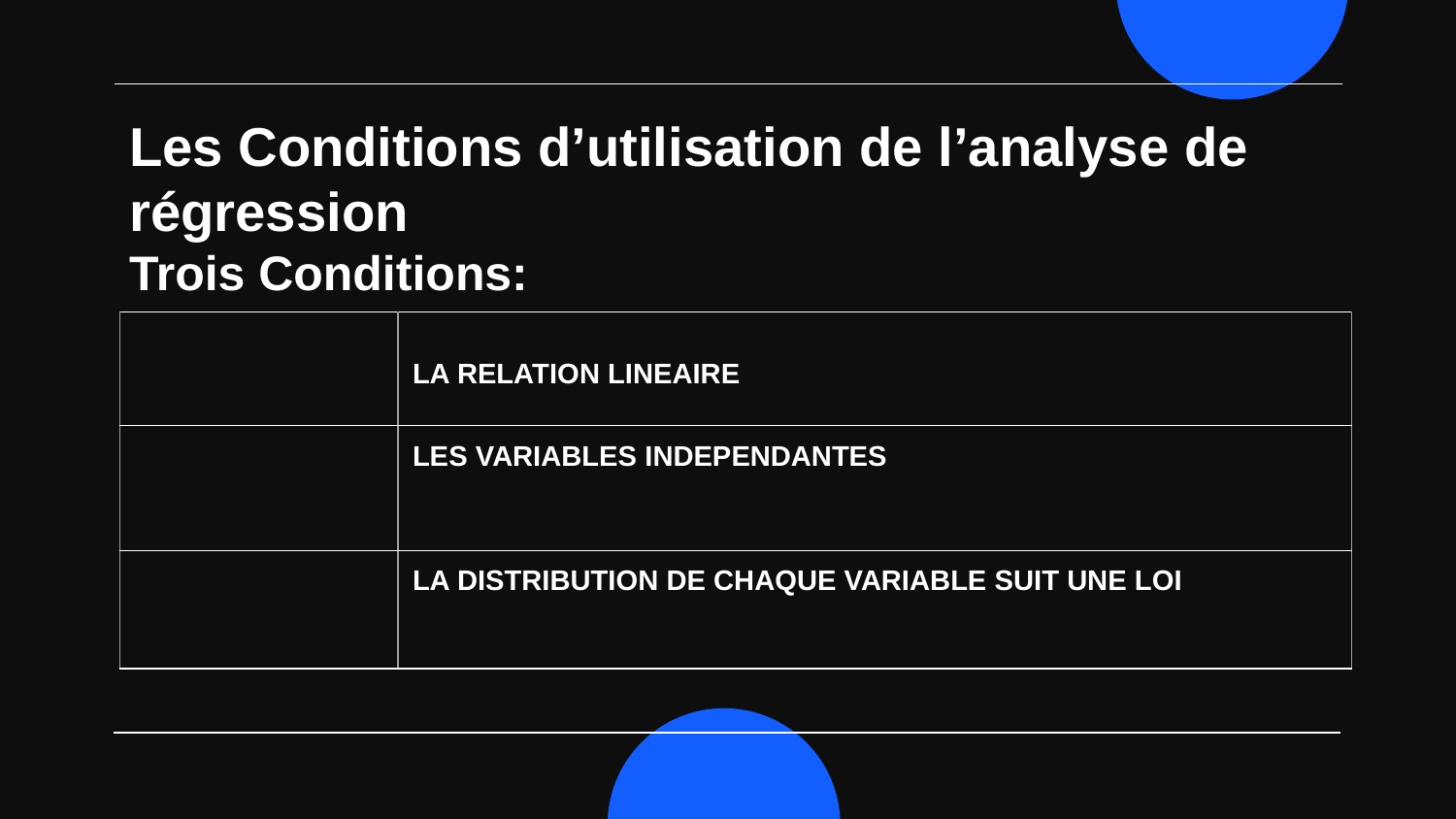

# Les Conditions d’utilisation de l’analyse de régression
Trois Conditions:
|  | LA RELATION LINEAIRE |
| --- | --- |
|  | LES VARIABLES INDEPENDANTES |
|  | LA DISTRIBUTION DE CHAQUE VARIABLE SUIT UNE LOI |